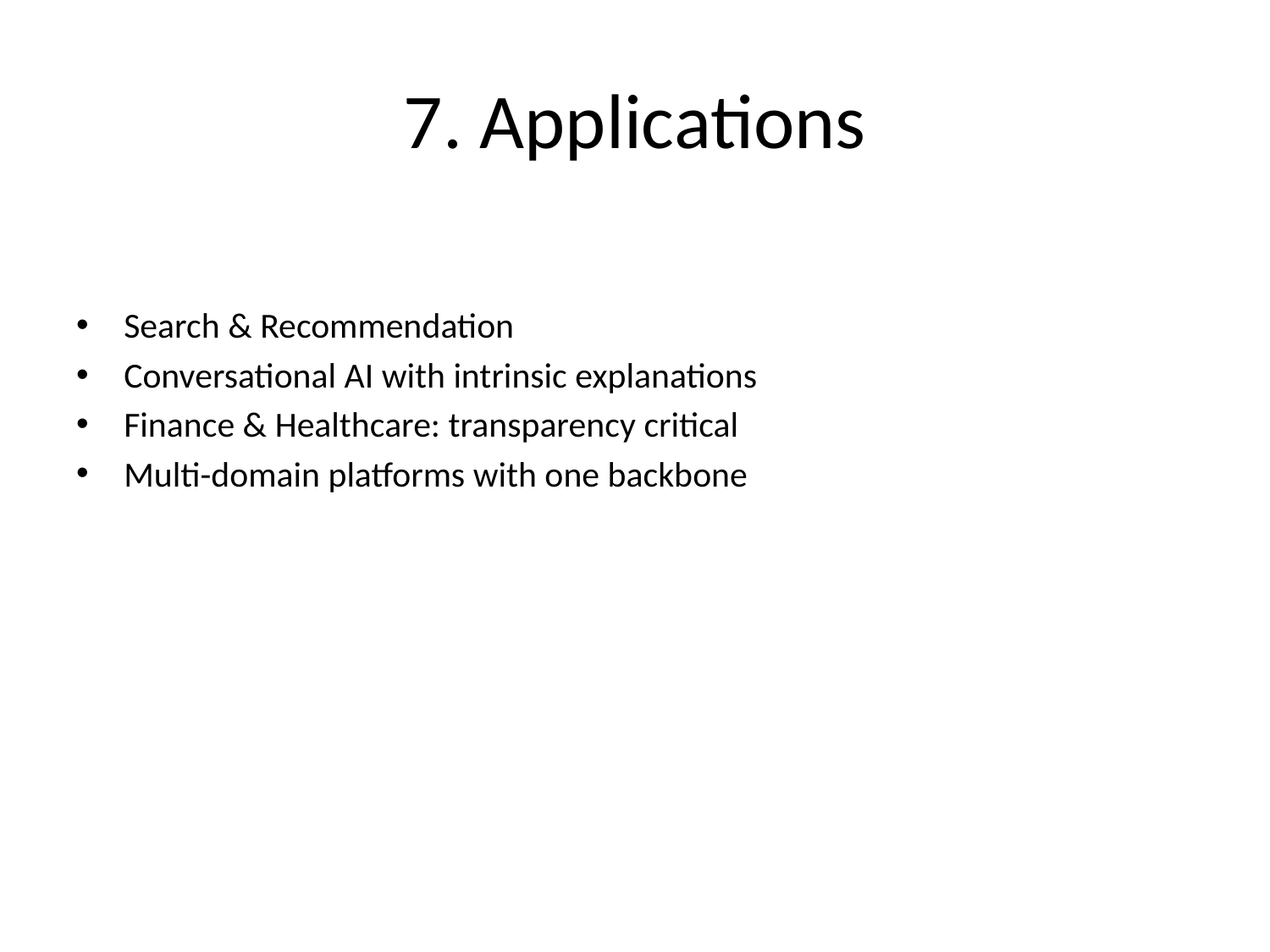

# 7. Applications

Search & Recommendation
Conversational AI with intrinsic explanations
Finance & Healthcare: transparency critical
Multi-domain platforms with one backbone